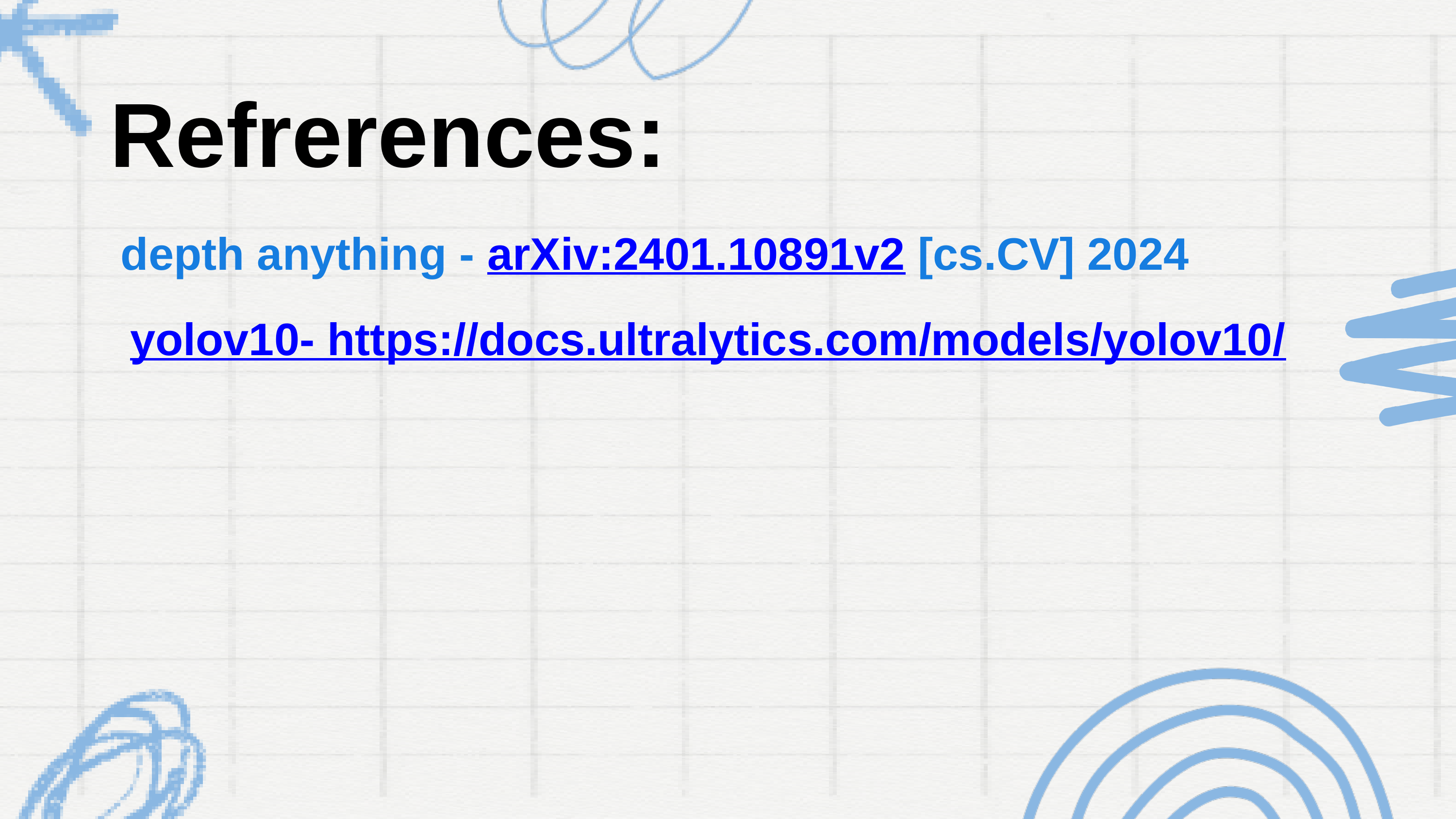

Refrerences:

depth anything - arXiv:2401.10891v2 [cs.CV] 2024
yolov10- https://docs.ultralytics.com/models/yolov10/